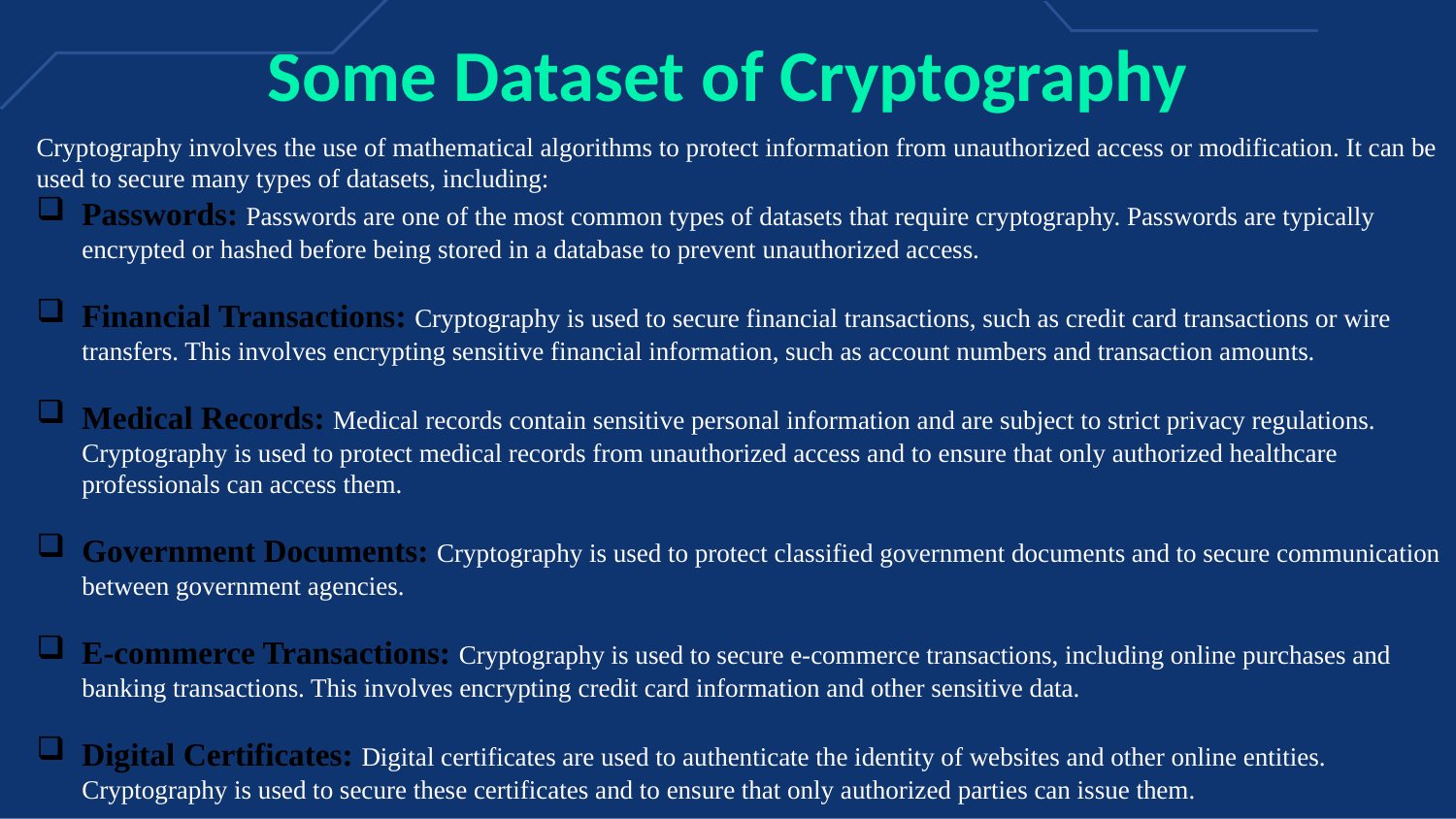

# Some Dataset of Cryptography
Cryptography involves the use of mathematical algorithms to protect information from unauthorized access or modification. It can be used to secure many types of datasets, including:
Passwords: Passwords are one of the most common types of datasets that require cryptography. Passwords are typically encrypted or hashed before being stored in a database to prevent unauthorized access.

Financial Transactions: Cryptography is used to secure financial transactions, such as credit card transactions or wire transfers. This involves encrypting sensitive financial information, such as account numbers and transaction amounts.

Medical Records: Medical records contain sensitive personal information and are subject to strict privacy regulations. Cryptography is used to protect medical records from unauthorized access and to ensure that only authorized healthcare professionals can access them.

Government Documents: Cryptography is used to protect classified government documents and to secure communication between government agencies.

E-commerce Transactions: Cryptography is used to secure e-commerce transactions, including online purchases and banking transactions. This involves encrypting credit card information and other sensitive data.

Digital Certificates: Digital certificates are used to authenticate the identity of websites and other online entities. Cryptography is used to secure these certificates and to ensure that only authorized parties can issue them.